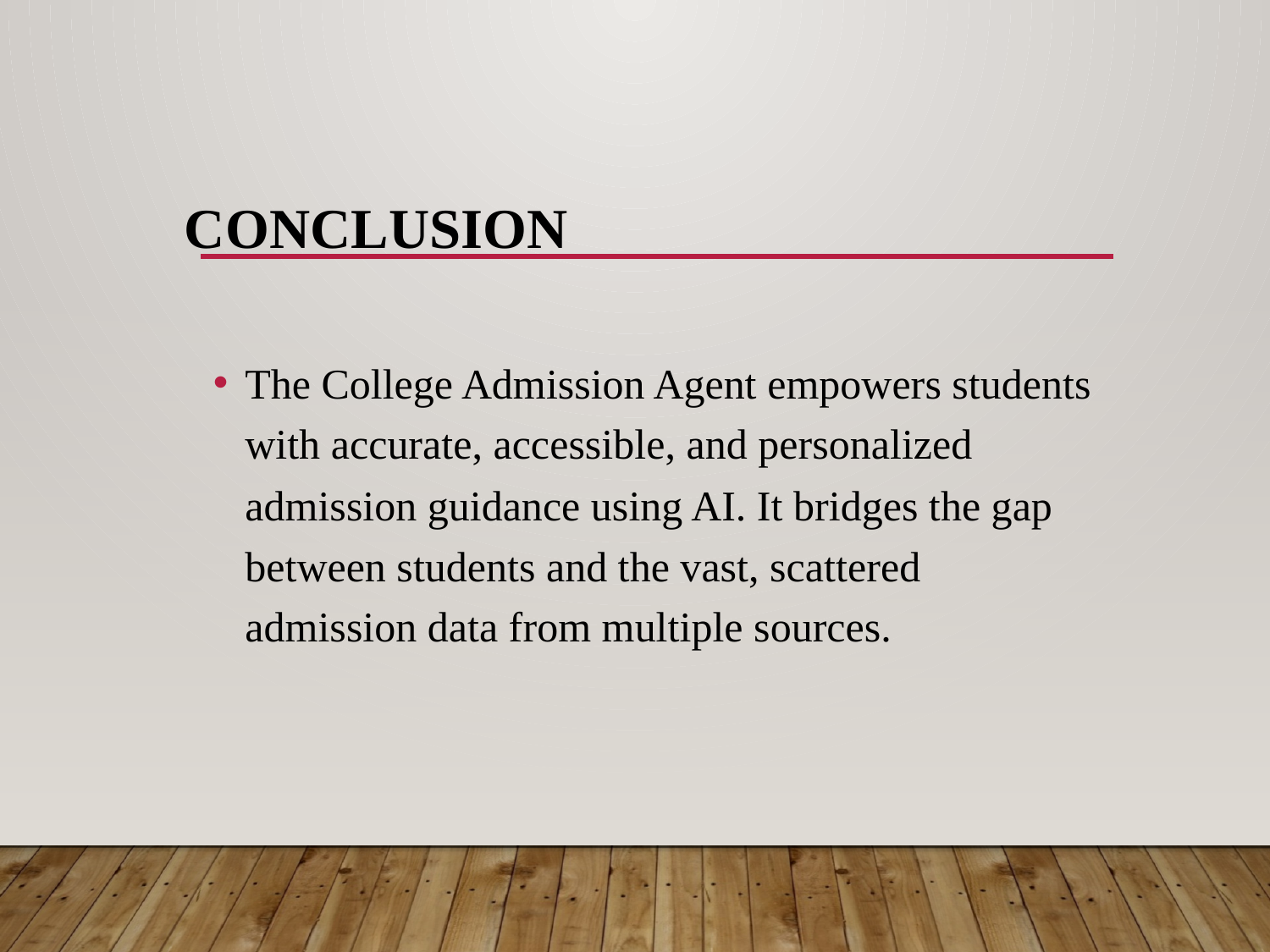

# Conclusion

The College Admission Agent empowers students with accurate, accessible, and personalized admission guidance using AI. It bridges the gap between students and the vast, scattered admission data from multiple sources.